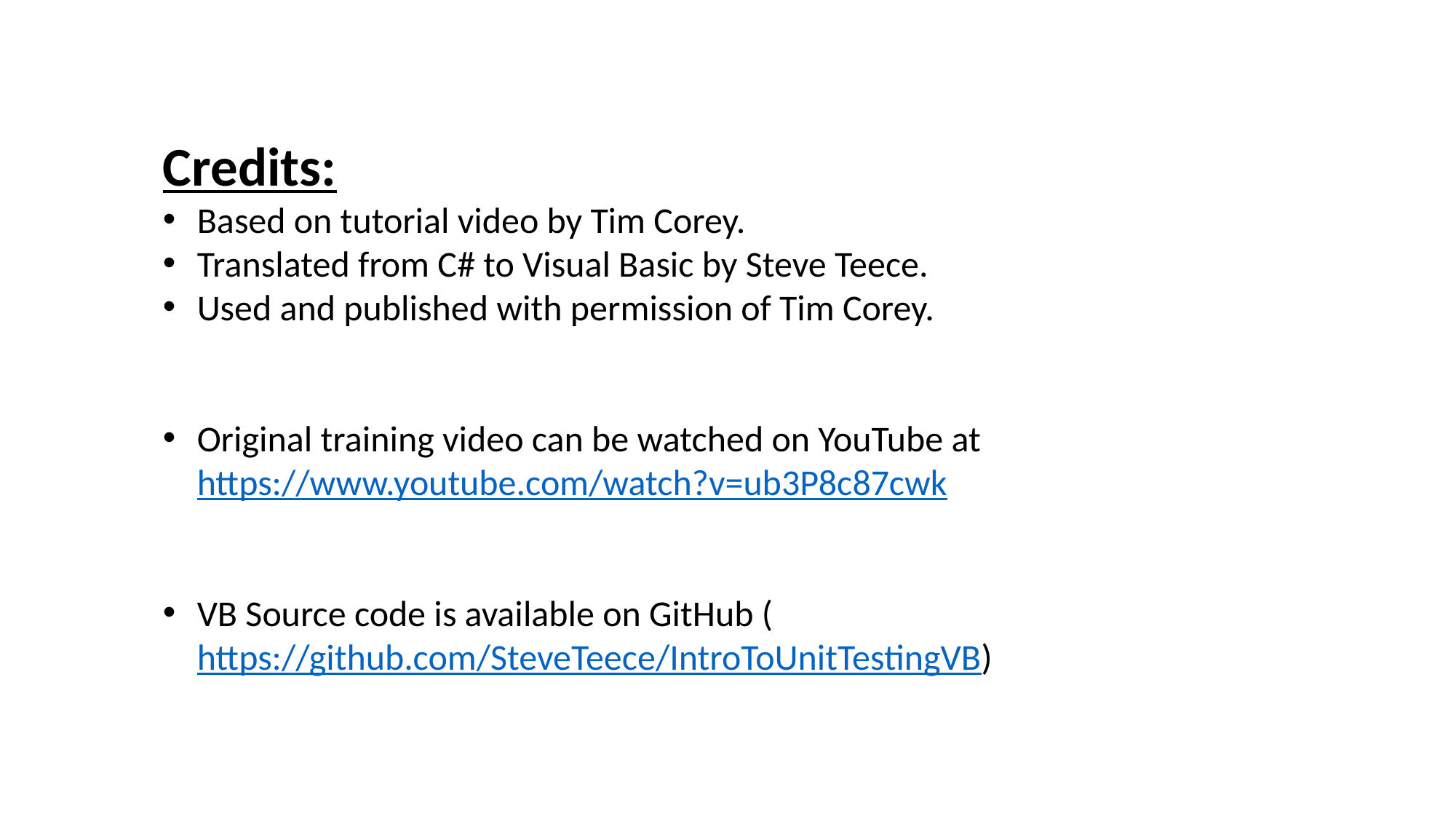

Credits:
Based on tutorial video by Tim Corey.
Translated from C# to Visual Basic by Steve Teece.
Used and published with permission of Tim Corey.
Original training video can be watched on YouTube at https://www.youtube.com/watch?v=ub3P8c87cwk
VB Source code is available on GitHub (https://github.com/SteveTeece/IntroToUnitTestingVB)